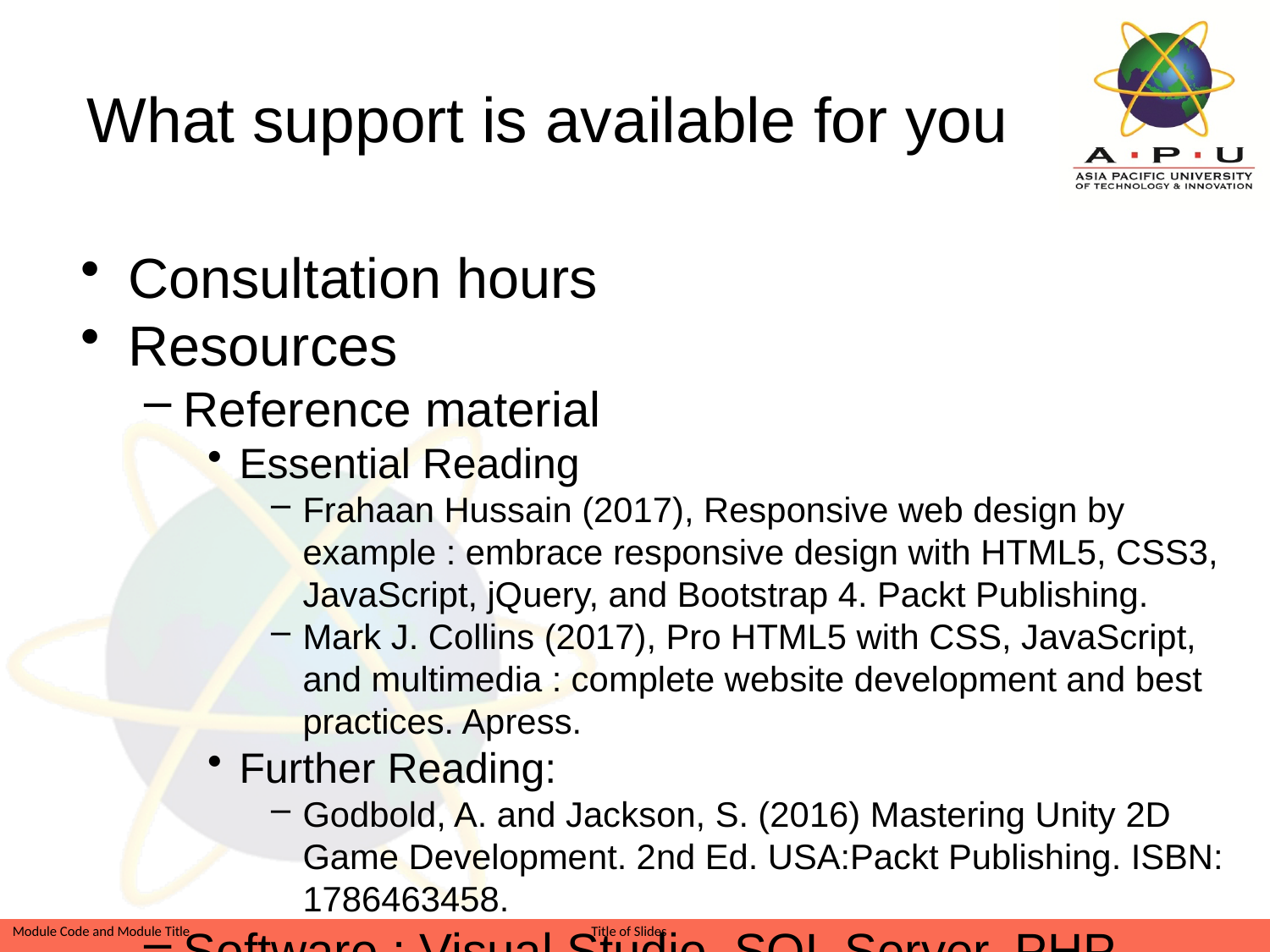

# What support is available for you
Consultation hours
Resources
Reference material
Essential Reading
Frahaan Hussain (2017), Responsive web design by example : embrace responsive design with HTML5, CSS3, JavaScript, jQuery, and Bootstrap 4. Packt Publishing.
Mark J. Collins (2017), Pro HTML5 with CSS, JavaScript, and multimedia : complete website development and best practices. Apress.
Further Reading:
Godbold, A. and Jackson, S. (2016) Mastering Unity 2D Game Development. 2nd Ed. USA:Packt Publishing. ISBN: 1786463458.
Software : Visual Studio, SQL Server, PHP, MySQL